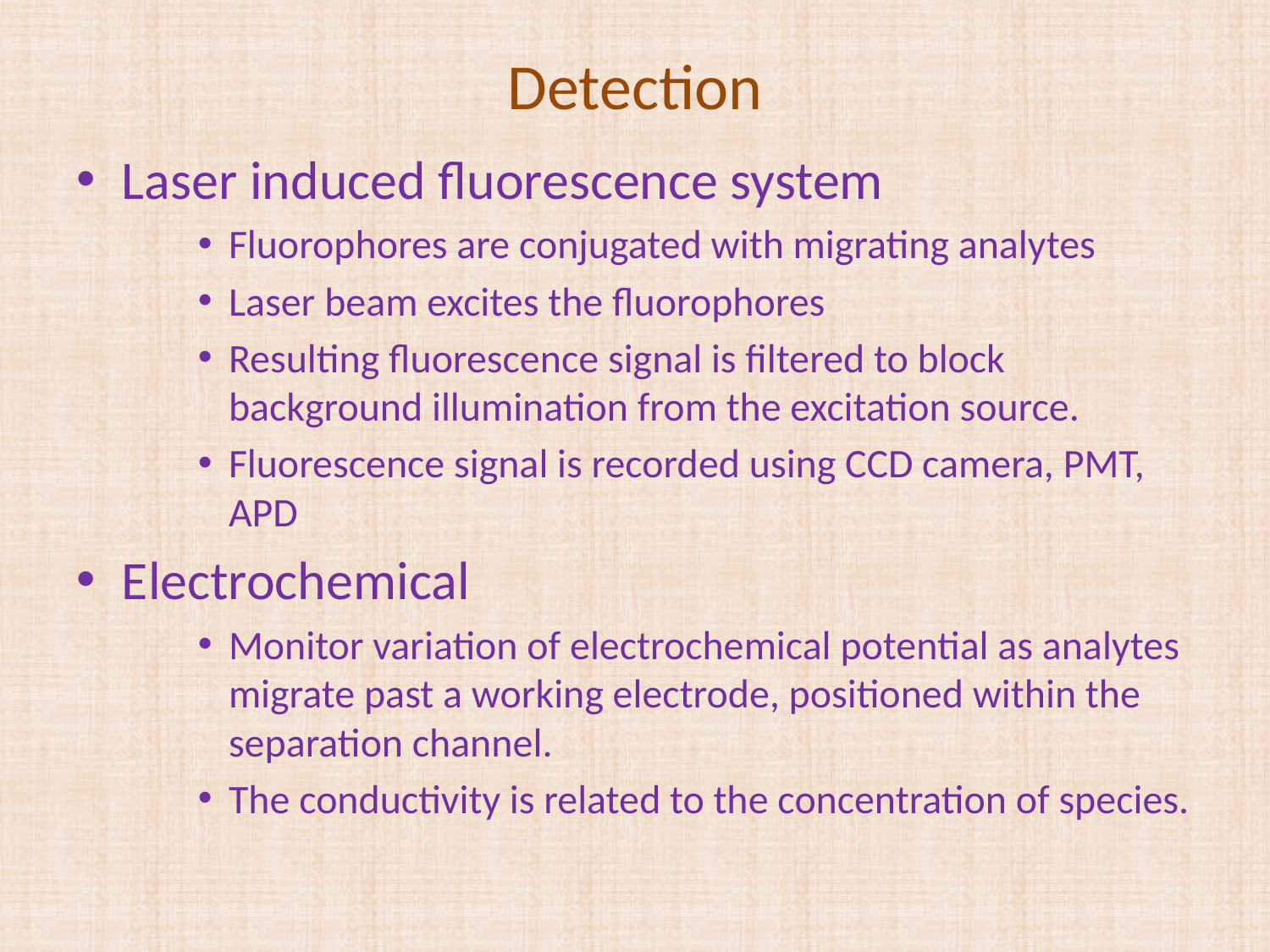

# Detection
Laser induced fluorescence system
Fluorophores are conjugated with migrating analytes
Laser beam excites the fluorophores
Resulting fluorescence signal is filtered to block background illumination from the excitation source.
Fluorescence signal is recorded using CCD camera, PMT, APD
Electrochemical
Monitor variation of electrochemical potential as analytes migrate past a working electrode, positioned within the separation channel.
The conductivity is related to the concentration of species.